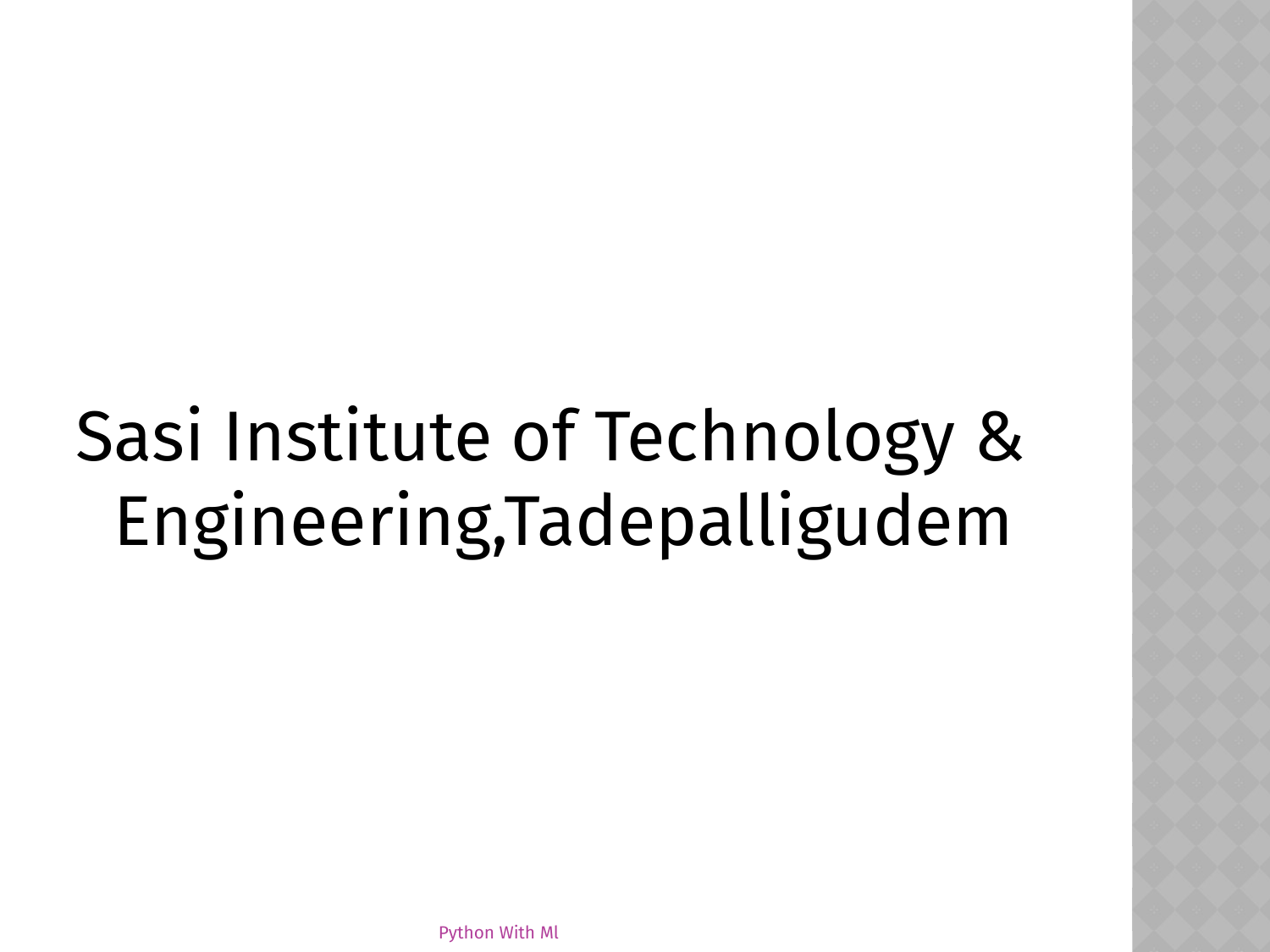

Sasi Institute of Technology & Engineering,Tadepalligudem

3
Python With Ml